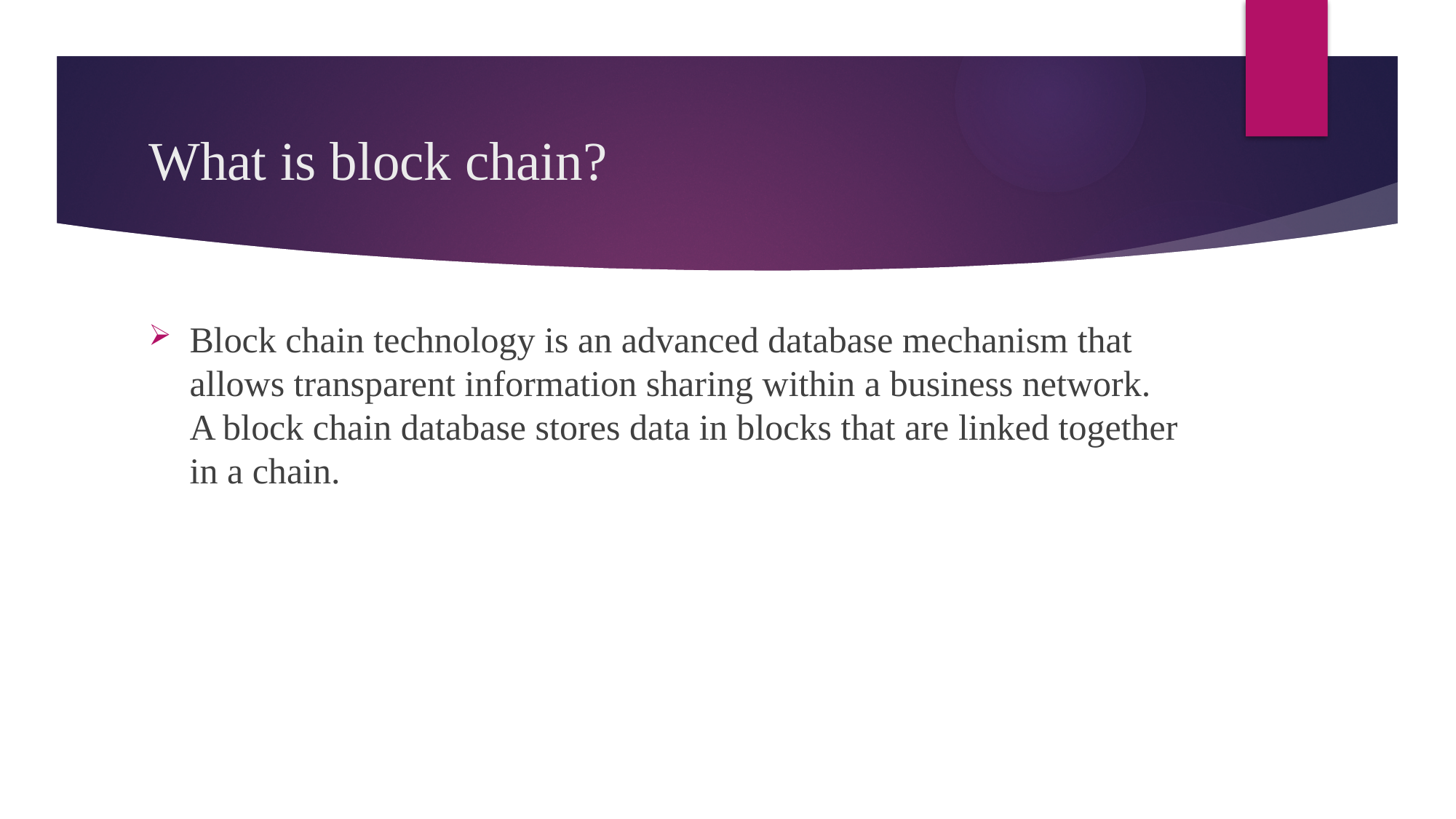

# What is block chain?
Block chain technology is an advanced database mechanism that allows transparent information sharing within a business network. A block chain database stores data in blocks that are linked together in a chain.